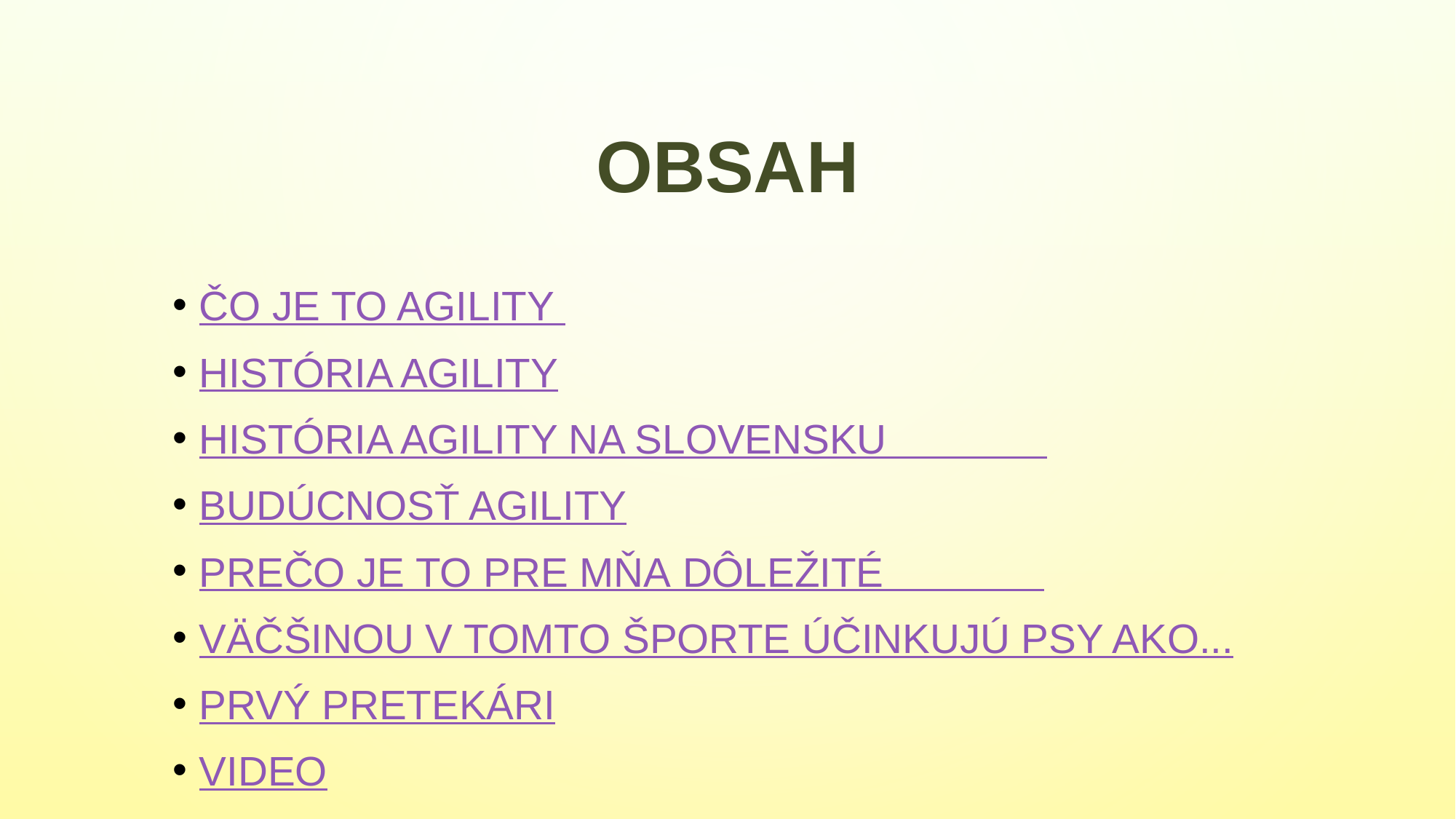

# Obsah
Čo je to Agility
História agility
História Agility na slovensku
Budúcnosť Agility
Prečo je to pre mŇa dôležité
väčšINOU V TOMTO Športe účinkujú psy ako...
Prvý pretekári
Video